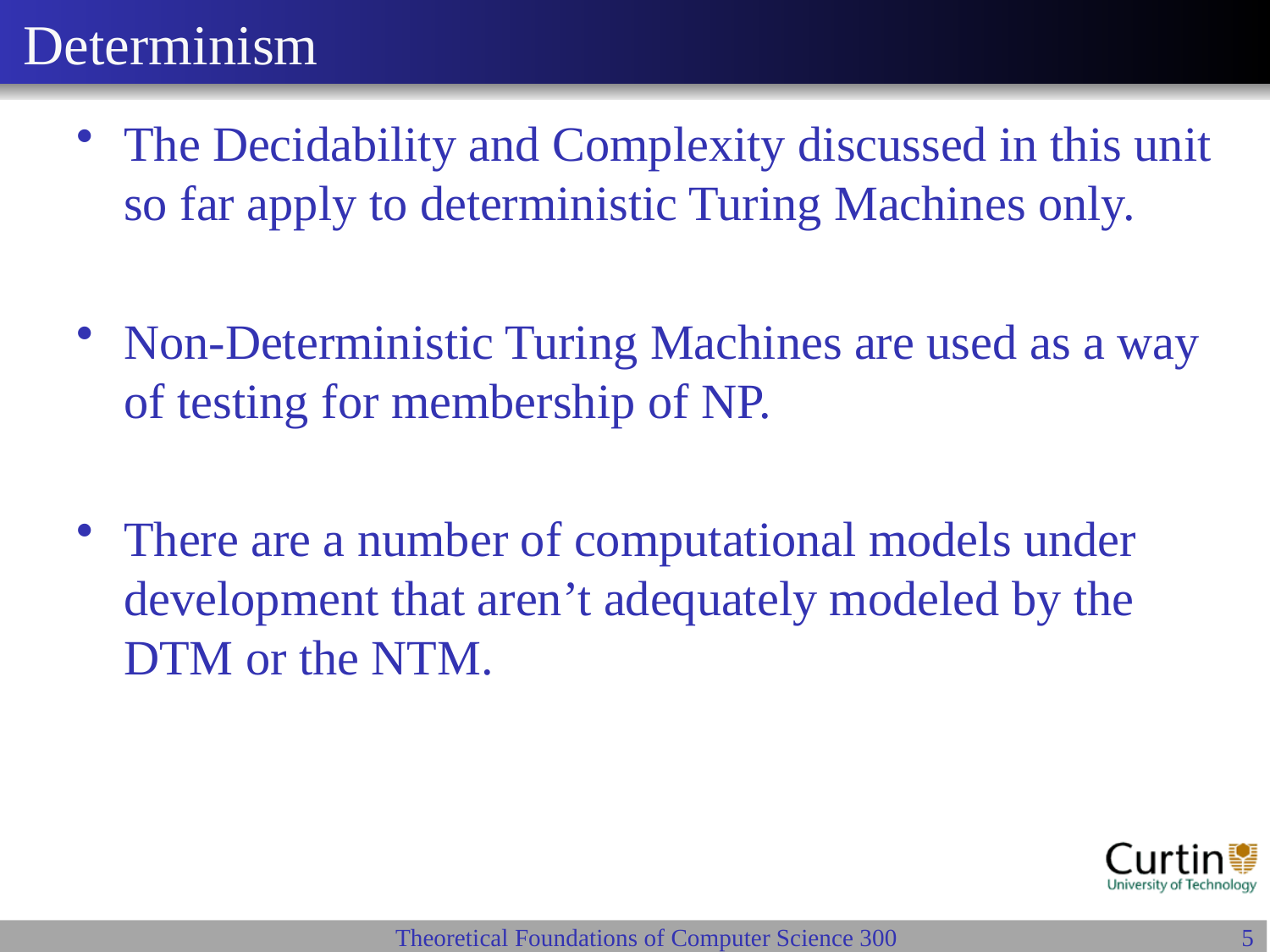

# Determinism
The Decidability and Complexity discussed in this unit so far apply to deterministic Turing Machines only.

Non-Deterministic Turing Machines are used as a way of testing for membership of NP.

There are a number of computational models under development that aren’t adequately modeled by the DTM or the NTM.